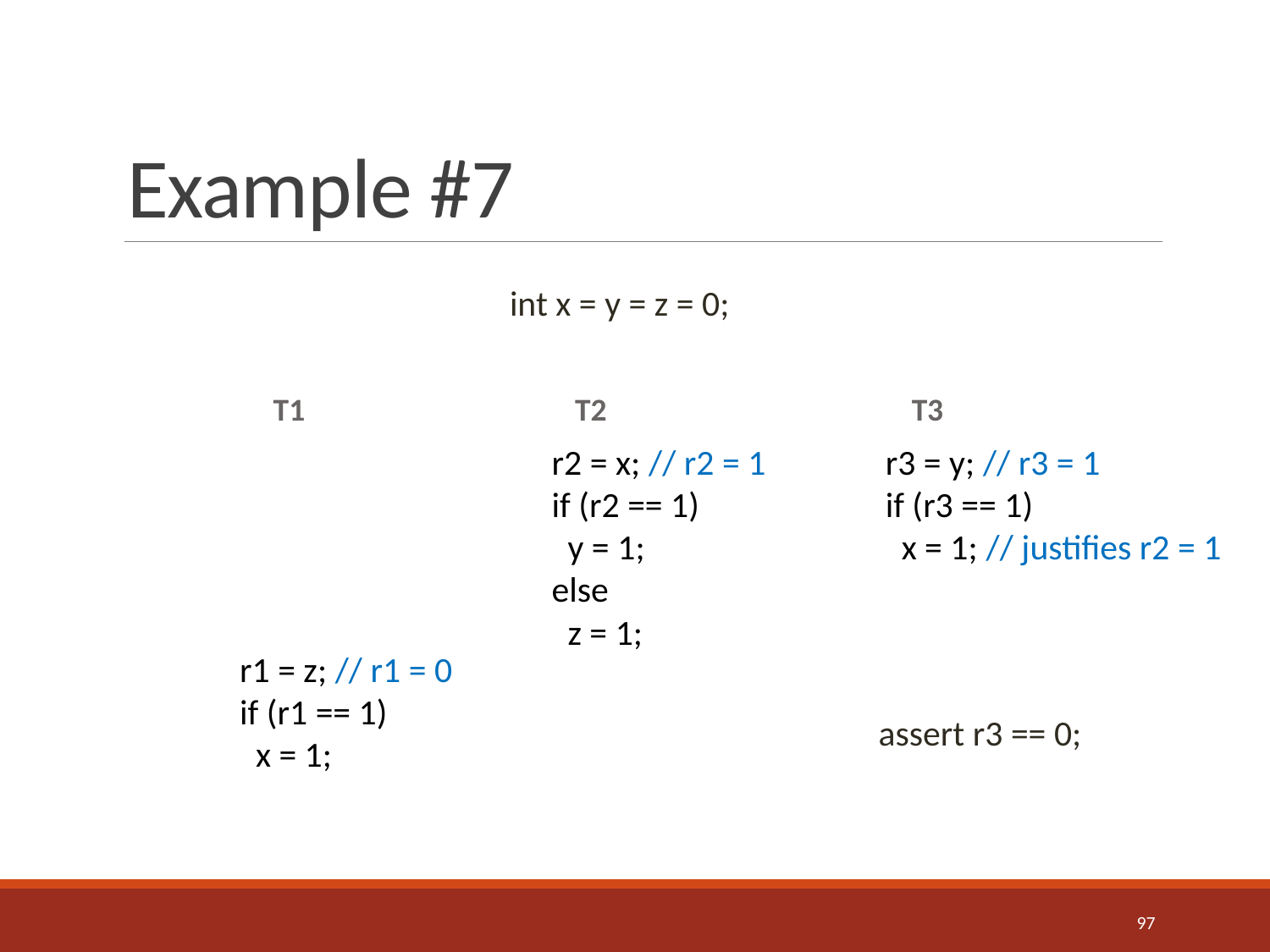

# Example #7
int x = y = z = 0;
T1
T3
T2
r2 = x; // r2 = 1
if (r2 == 1)
  y = 1;
else
  z = 1;
r3 = y; // r3 = 1
if (r3 == 1)
  x = 1; // justifies r2 = 1
r1 = z; // r1 = 0
if (r1 == 1)
  x = 1;
assert r3 == 0;
97